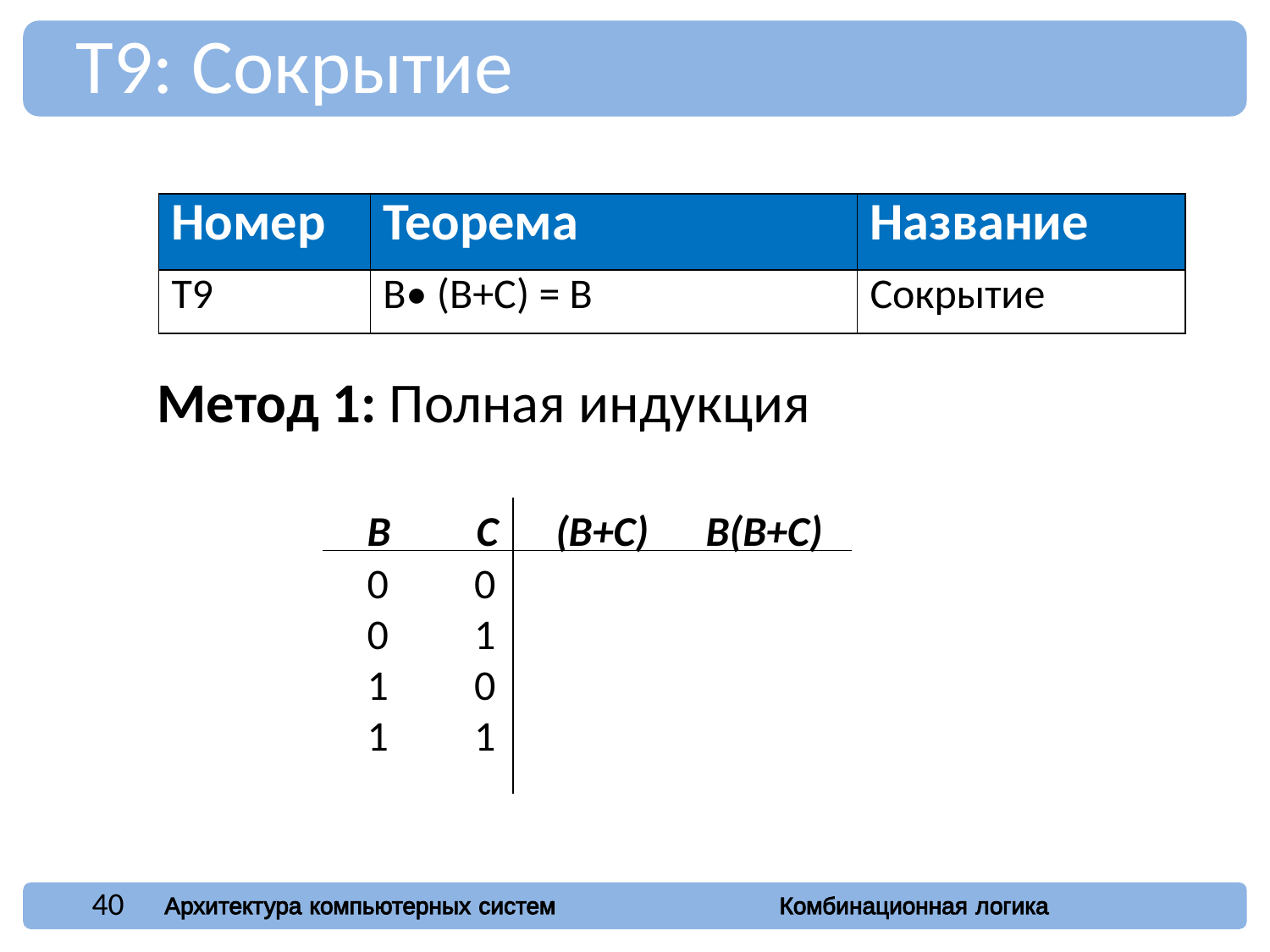

T9: Сокрытие
| Номер | Теорема | Название |
| --- | --- | --- |
| T9 | B• (B+C) = B | Сокрытие |
Метод 1: Полная индукция
B         C      (B+C)      B(B+C)
0         0
0         1
1         0
1         1
0           	0
1         	0
1         	1
1         	1

40